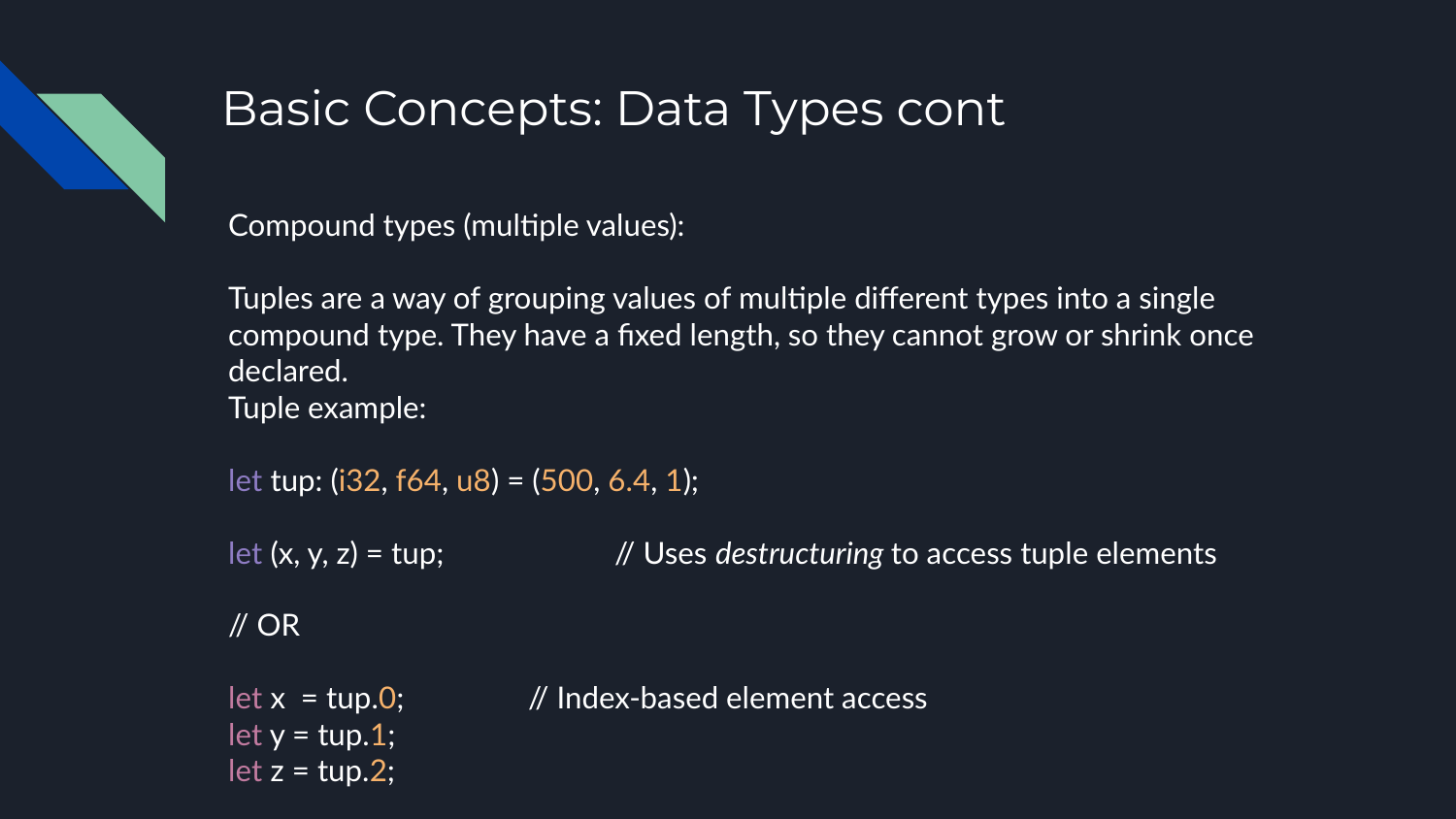

# Basic Concepts: Data Types cont
Compound types (multiple values):

Tuples are a way of grouping values of multiple different types into a single compound type. They have a fixed length, so they cannot grow or shrink once declared.
Tuple example:

let tup: (i32, f64, u8) = (500, 6.4, 1);

let (x, y, z) = tup;                      // Uses destructuring to access tuple elements

// OR

let x  = tup.0;                // Index-based element access
let y = tup.1;
let z = tup.2;